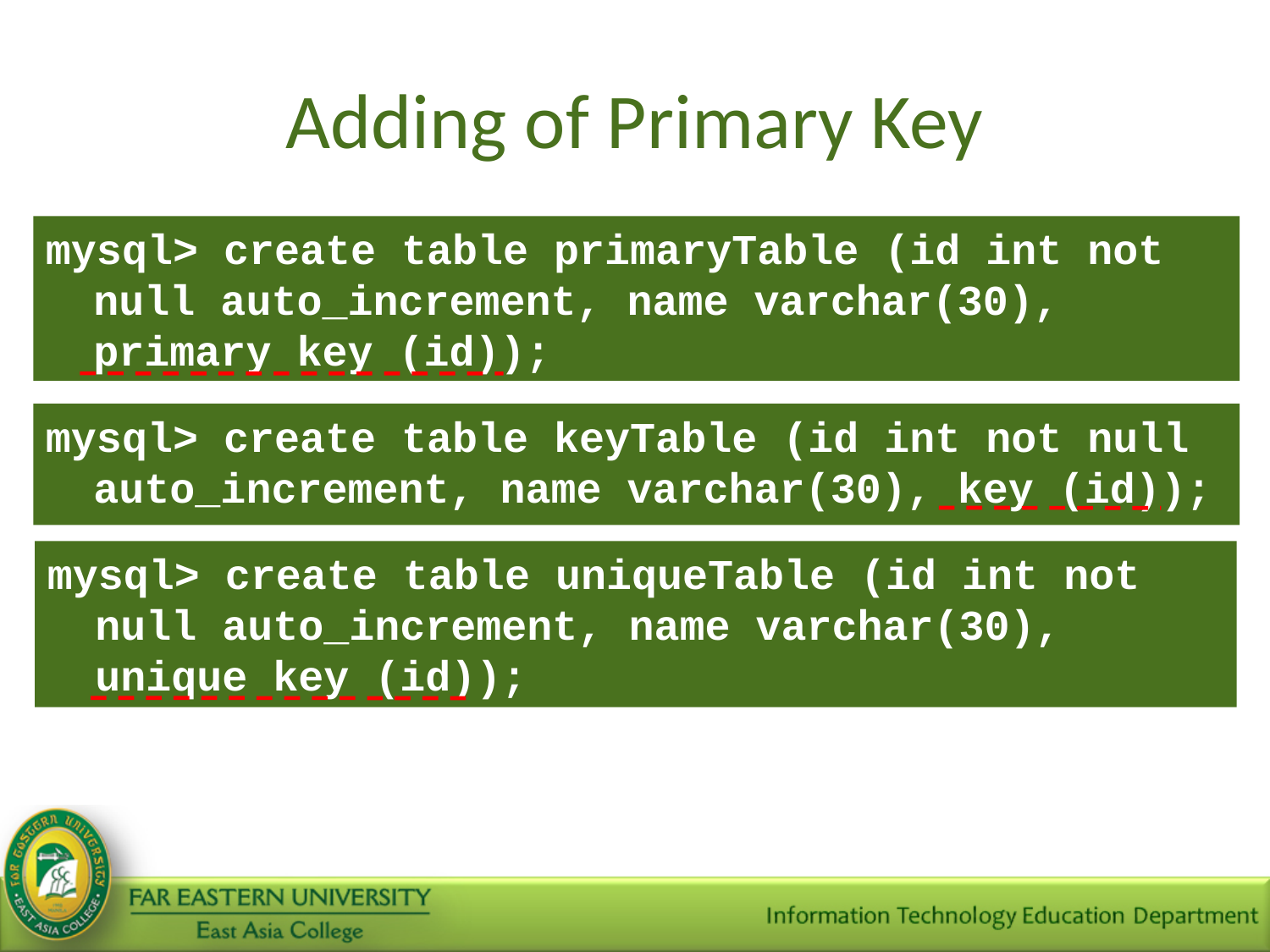

# Adding of Primary Key
mysql> create table primaryTable (id int not null auto_increment, name varchar(30), primary key (id));

mysql> create table keyTable (id int not null auto_increment, name varchar(30), key (id));

mysql> create table uniqueTable (id int not null auto_increment, name varchar(30), unique key (id));